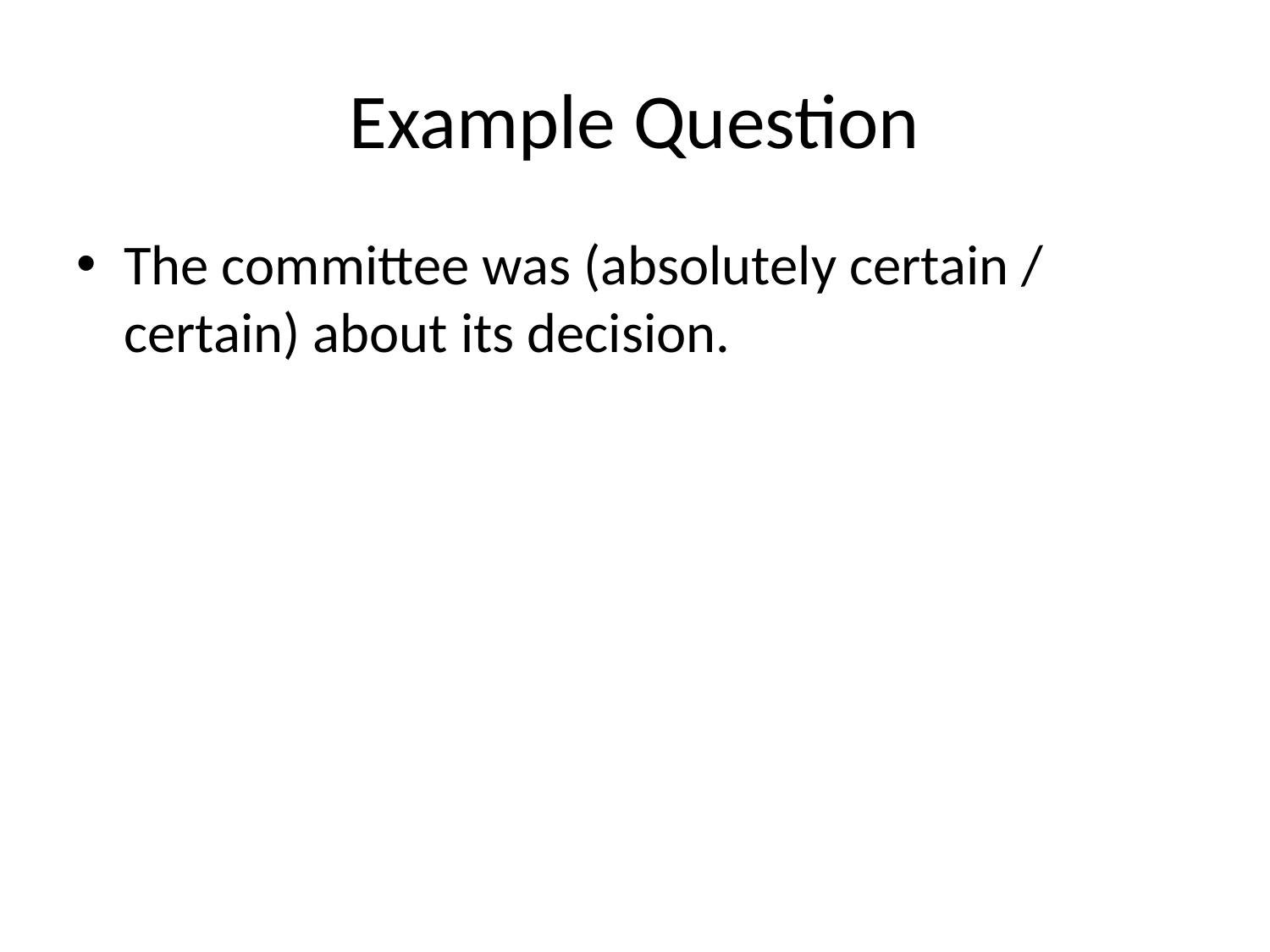

# Example Question
The committee was (absolutely certain / certain) about its decision.